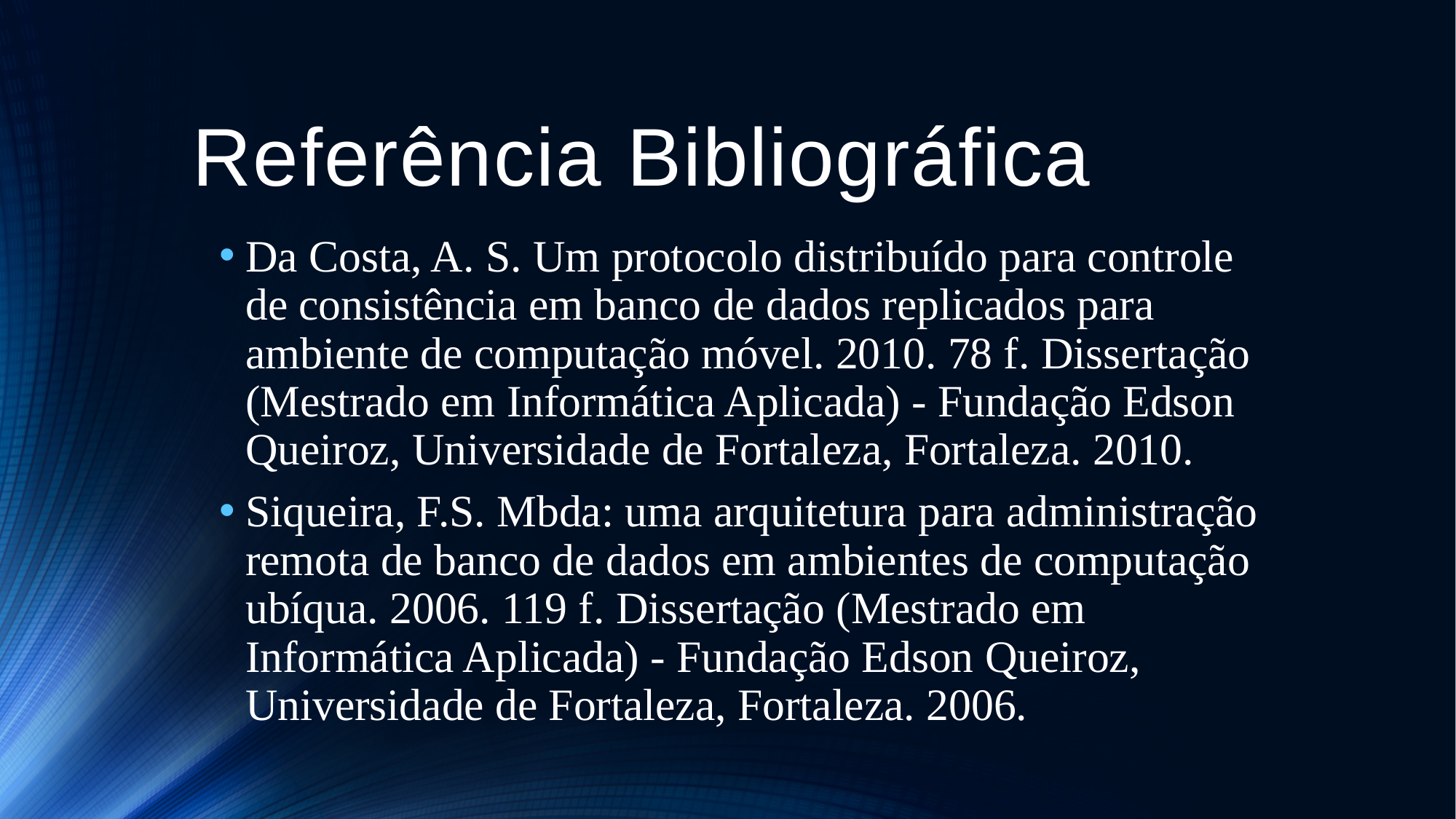

# Referência Bibliográfica
Da Costa, A. S. Um protocolo distribuído para controle de consistência em banco de dados replicados para ambiente de computação móvel. 2010. 78 f. Dissertação (Mestrado em Informática Aplicada) - Fundação Edson Queiroz, Universidade de Fortaleza, Fortaleza. 2010.
Siqueira, F.S. Mbda: uma arquitetura para administração remota de banco de dados em ambientes de computação ubíqua. 2006. 119 f. Dissertação (Mestrado em Informática Aplicada) - Fundação Edson Queiroz, Universidade de Fortaleza, Fortaleza. 2006.